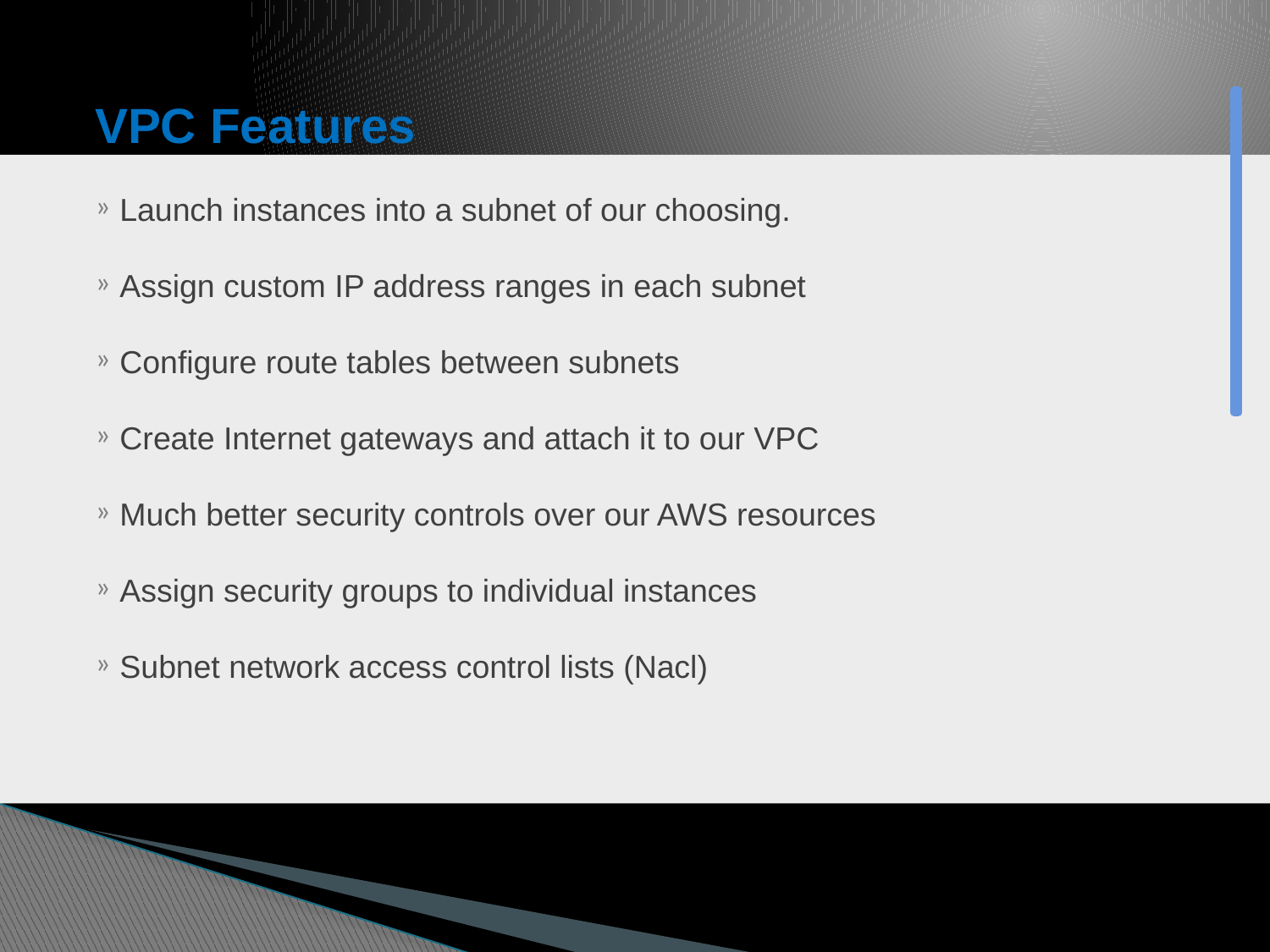

# VPC Features

Launch instances into a subnet of our choosing.

Assign custom IP address ranges in each subnet

Configure route tables between subnets

Create Internet gateways and attach it to our VPC

Much better security controls over our AWS resources

Assign security groups to individual instances

Subnet network access control lists (Nacl)